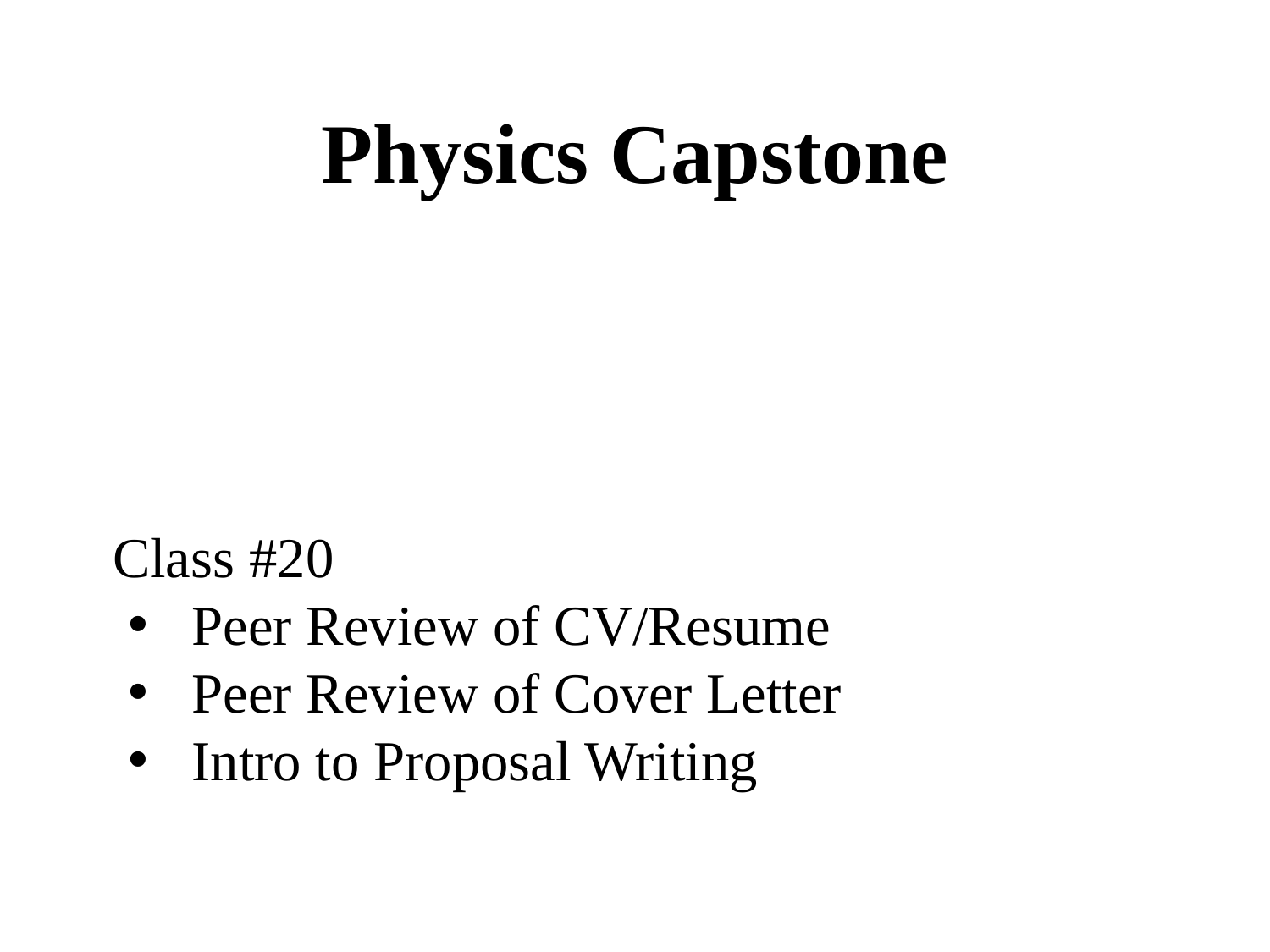

Physics Capstone
Class #20
Peer Review of CV/Resume
Peer Review of Cover Letter
Intro to Proposal Writing